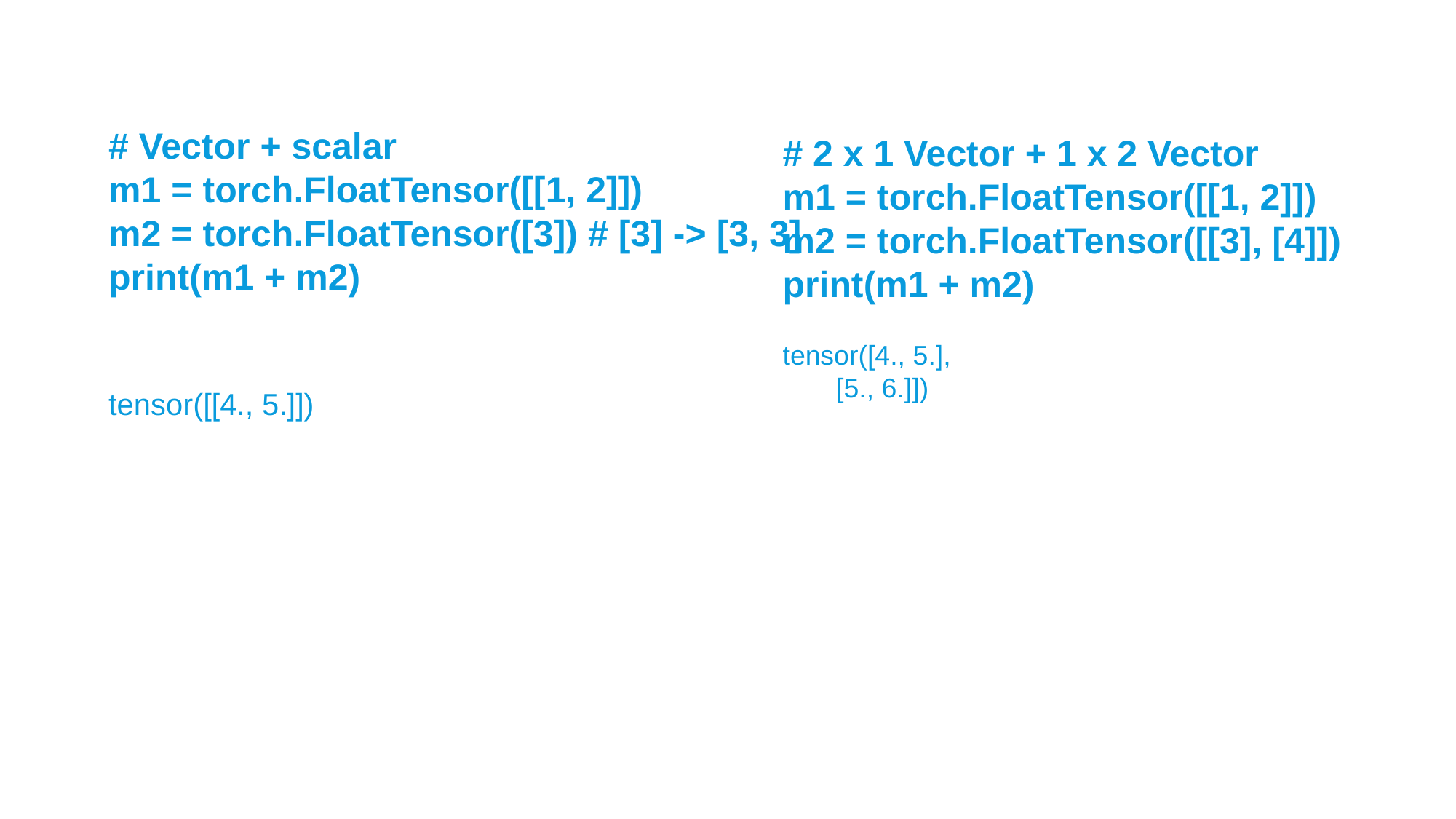

# Vector + scalar
m1 = torch.FloatTensor([[1, 2]])
m2 = torch.FloatTensor([3]) # [3] -> [3, 3]
print(m1 + m2)

tensor([[4., 5.]])
# 2 x 1 Vector + 1 x 2 Vector
m1 = torch.FloatTensor([[1, 2]])
m2 = torch.FloatTensor([[3], [4]])
print(m1 + m2)
tensor([4., 5.],
       [5., 6.]])